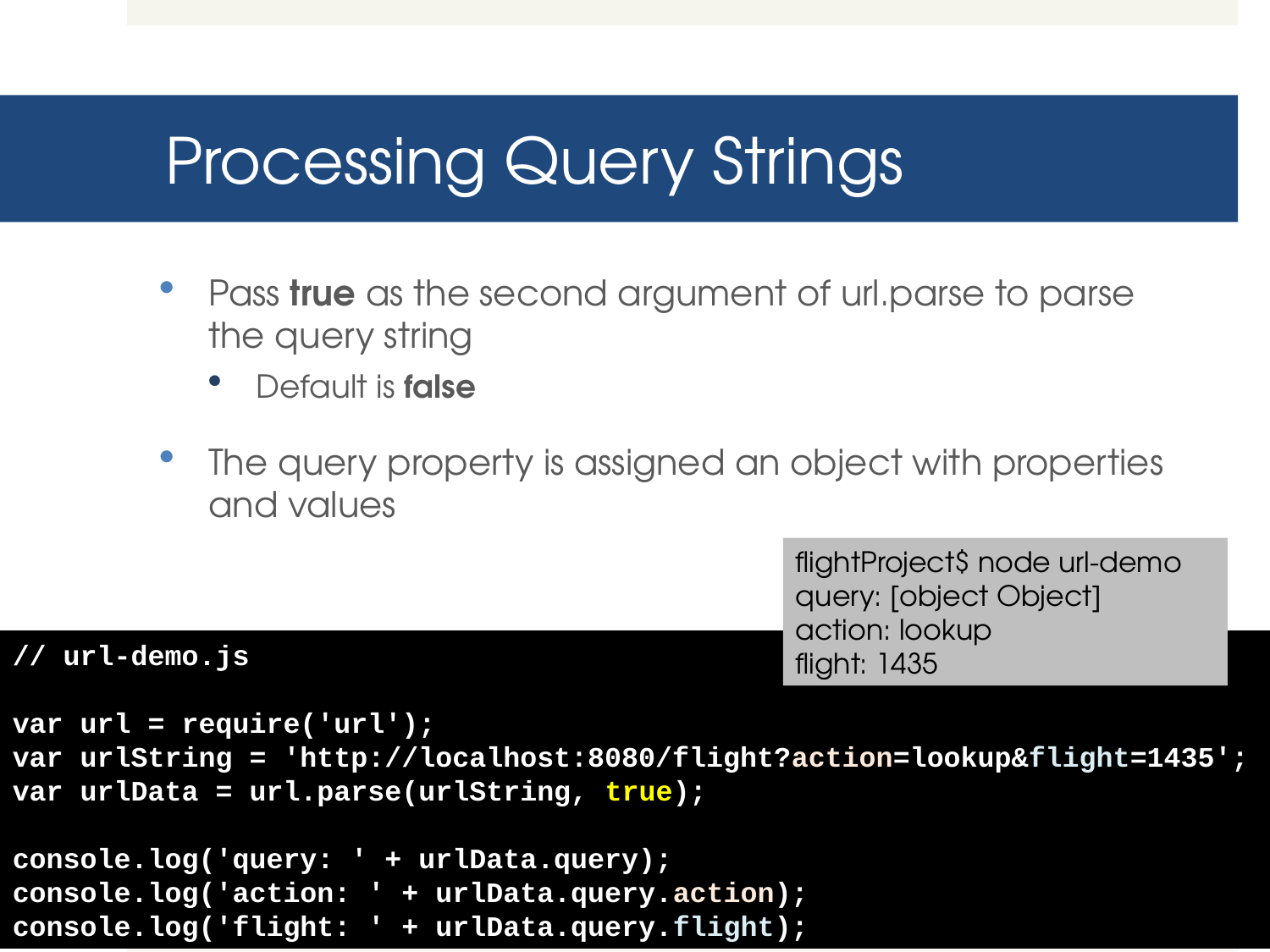

# Processing Query Strings
Pass true as the second argument of url.parse to parse the query string
Default is false
The query property is assigned an object with properties and values
flightProject$ node url-demo
query: [object Object]
action: lookup
flight: 1435
// url-demo.js

var url = require('url');
var urlString = 'http://localhost:8080/flight?action=lookup&flight=1435';
var urlData = url.parse(urlString, true);

console.log('query: ' + urlData.query);
console.log('action: ' + urlData.query.action);
console.log('flight: ' + urlData.query.flight);
6